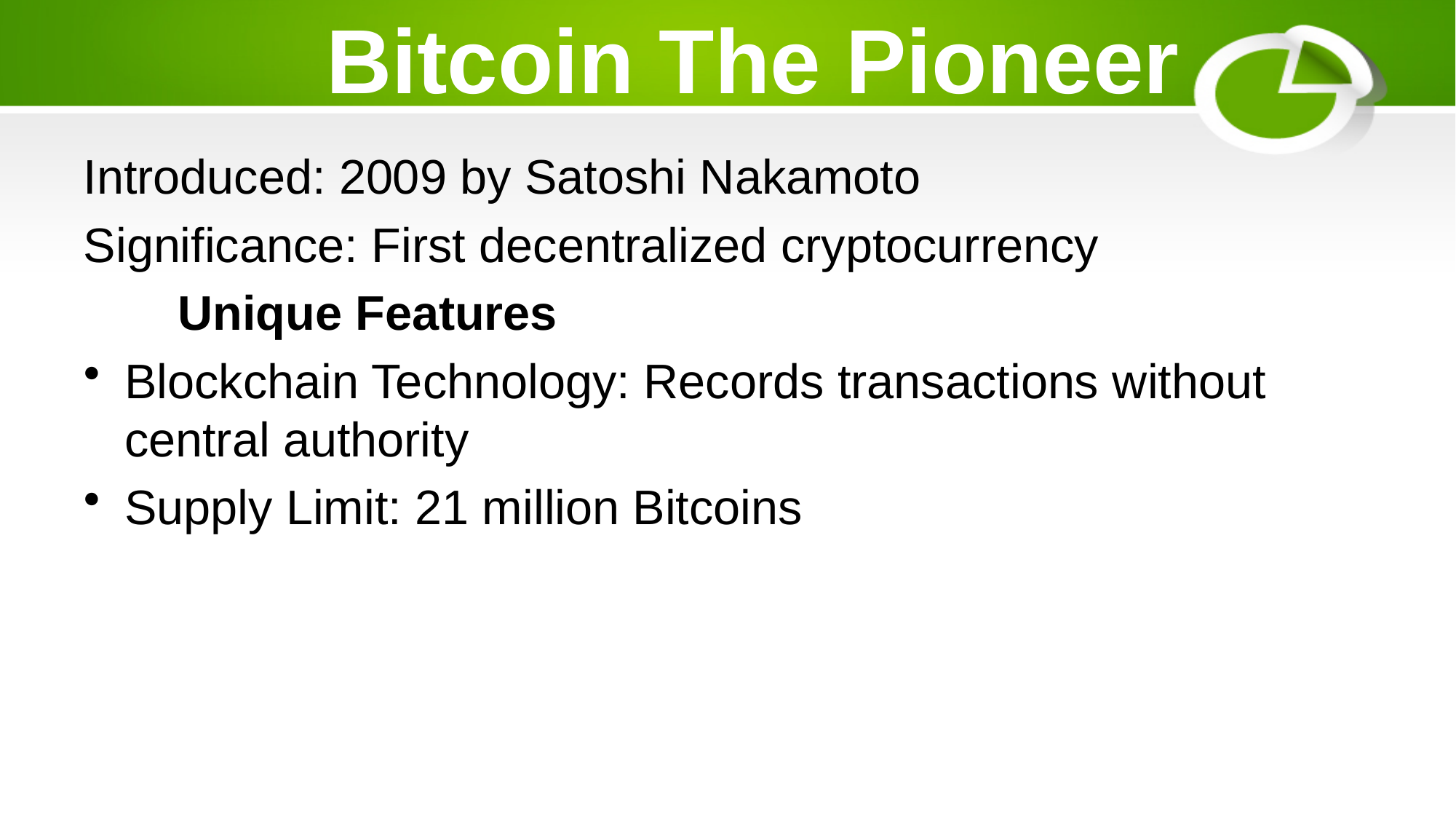

# Bitcoin The Pioneer
Introduced: 2009 by Satoshi Nakamoto
Significance: First decentralized cryptocurrency
       Unique Features
Blockchain Technology: Records transactions without central authority
Supply Limit: 21 million Bitcoins